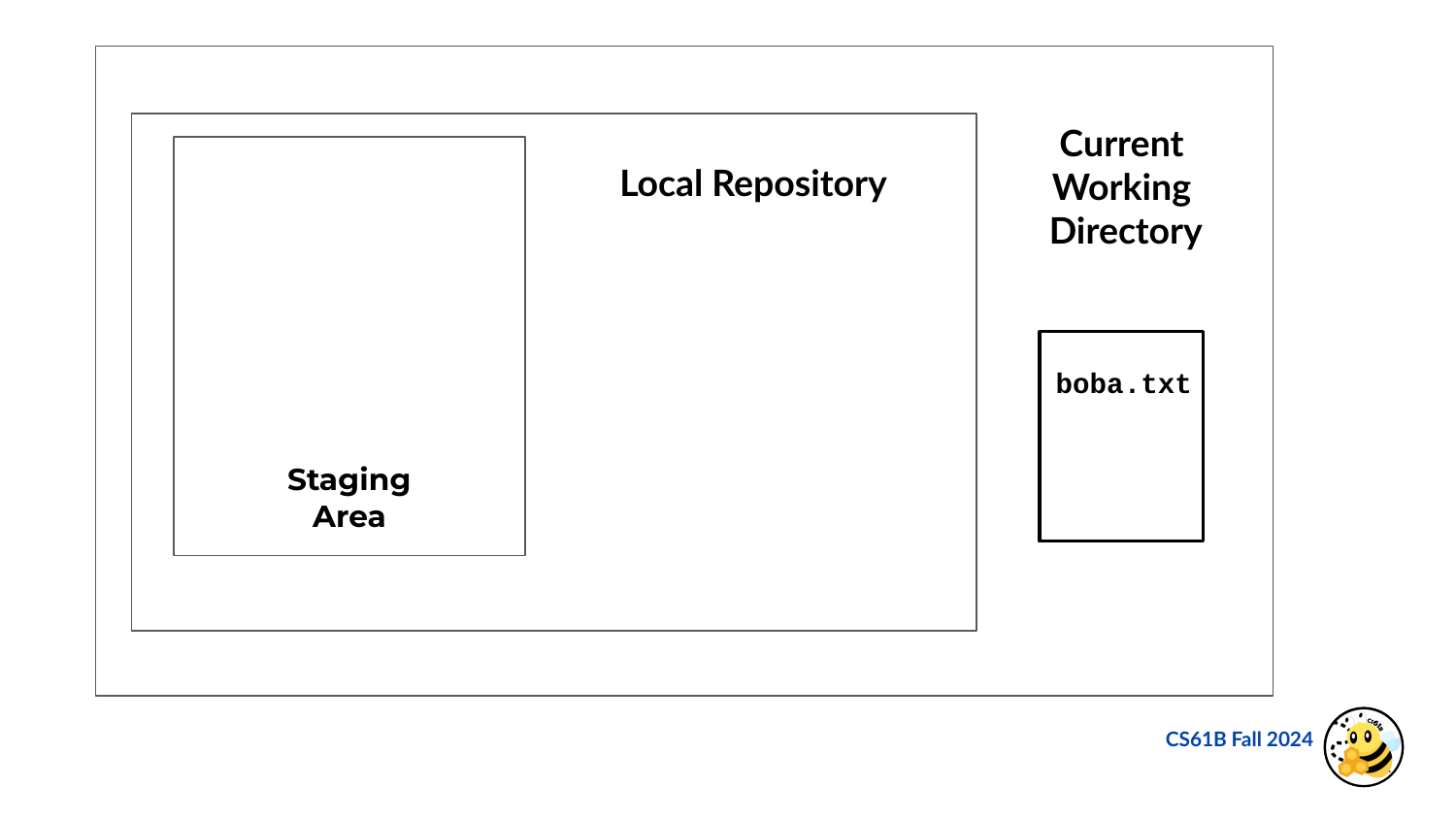

Current Working
 Directory

Local Repository

boba.txt
Git Structure
Staging Area